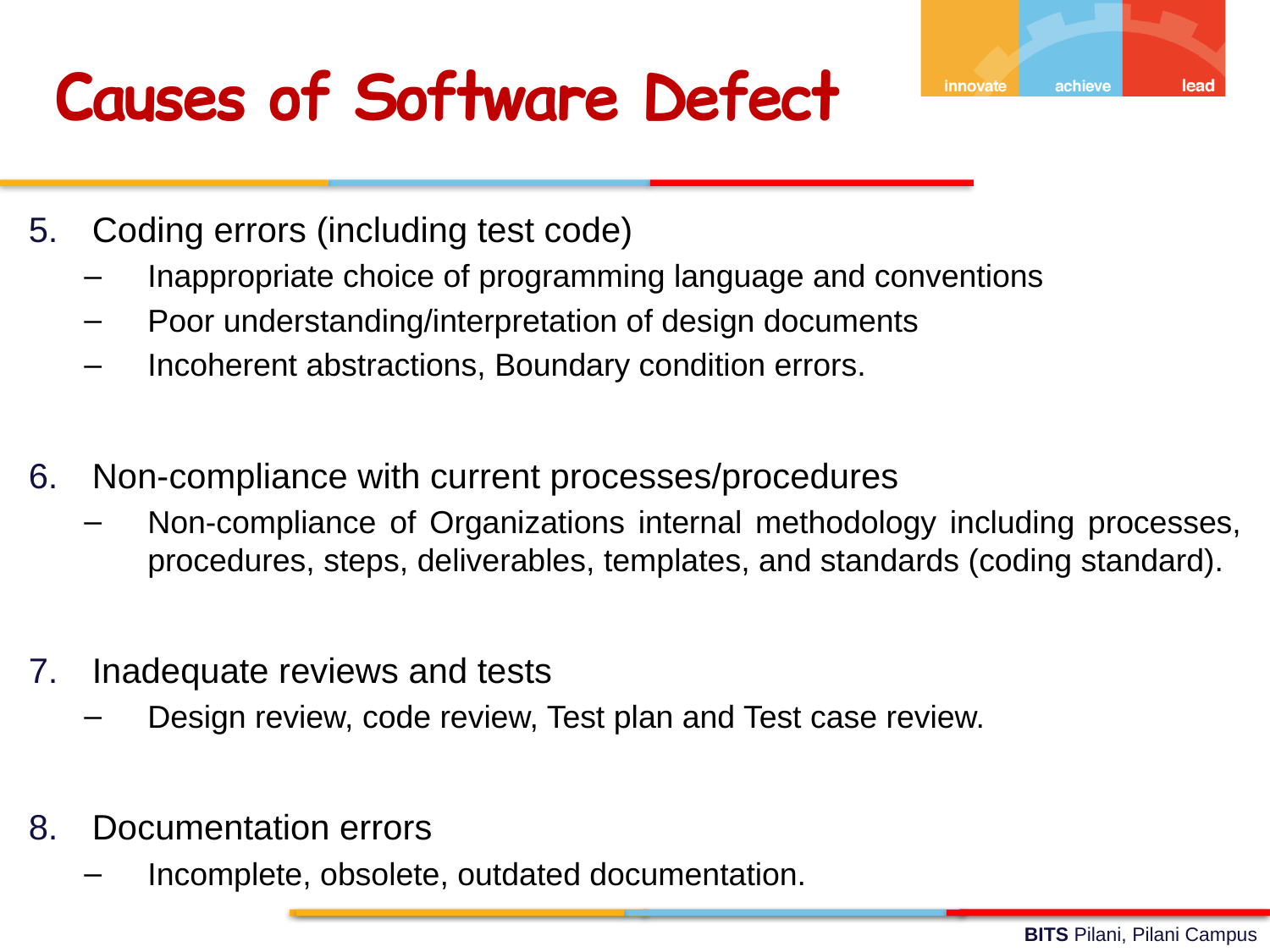

Causes of Software Defect
Coding errors (including test code)
Inappropriate choice of programming language and conventions
Poor understanding/interpretation of design documents
Incoherent abstractions, Boundary condition errors.

Non-compliance with current processes/procedures
Non-compliance of Organizations internal methodology including processes, procedures, steps, deliverables, templates, and standards (coding standard).

Inadequate reviews and tests
Design review, code review, Test plan and Test case review.

Documentation errors
Incomplete, obsolete, outdated documentation.